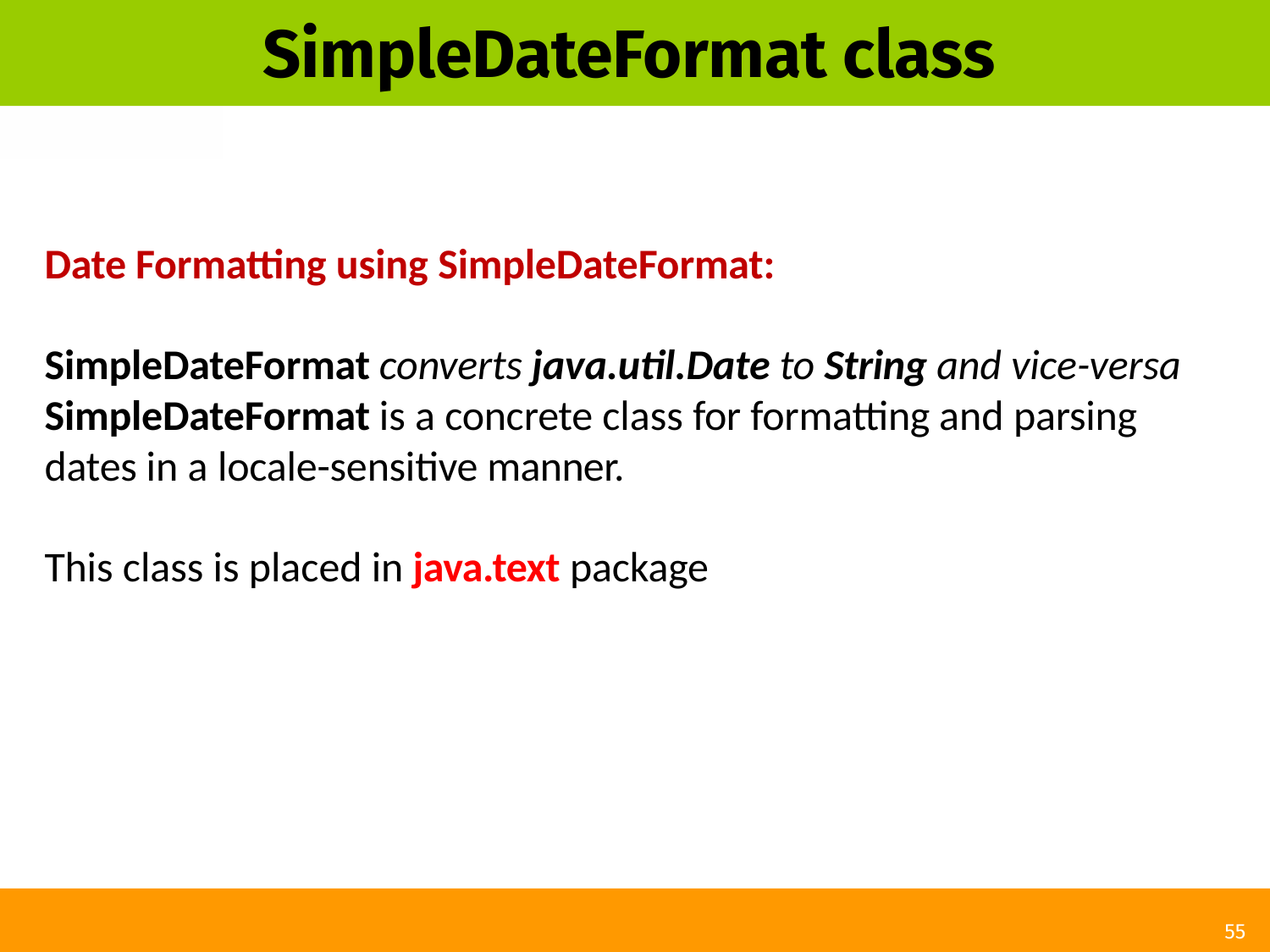

# SimpleDateFormat class
Date Formatting using SimpleDateFormat:

SimpleDateFormat converts java.util.Date to String and vice-versa  SimpleDateFormat is a concrete class for formatting and parsing  dates in a locale-sensitive manner.

This class is placed in java.text package
55